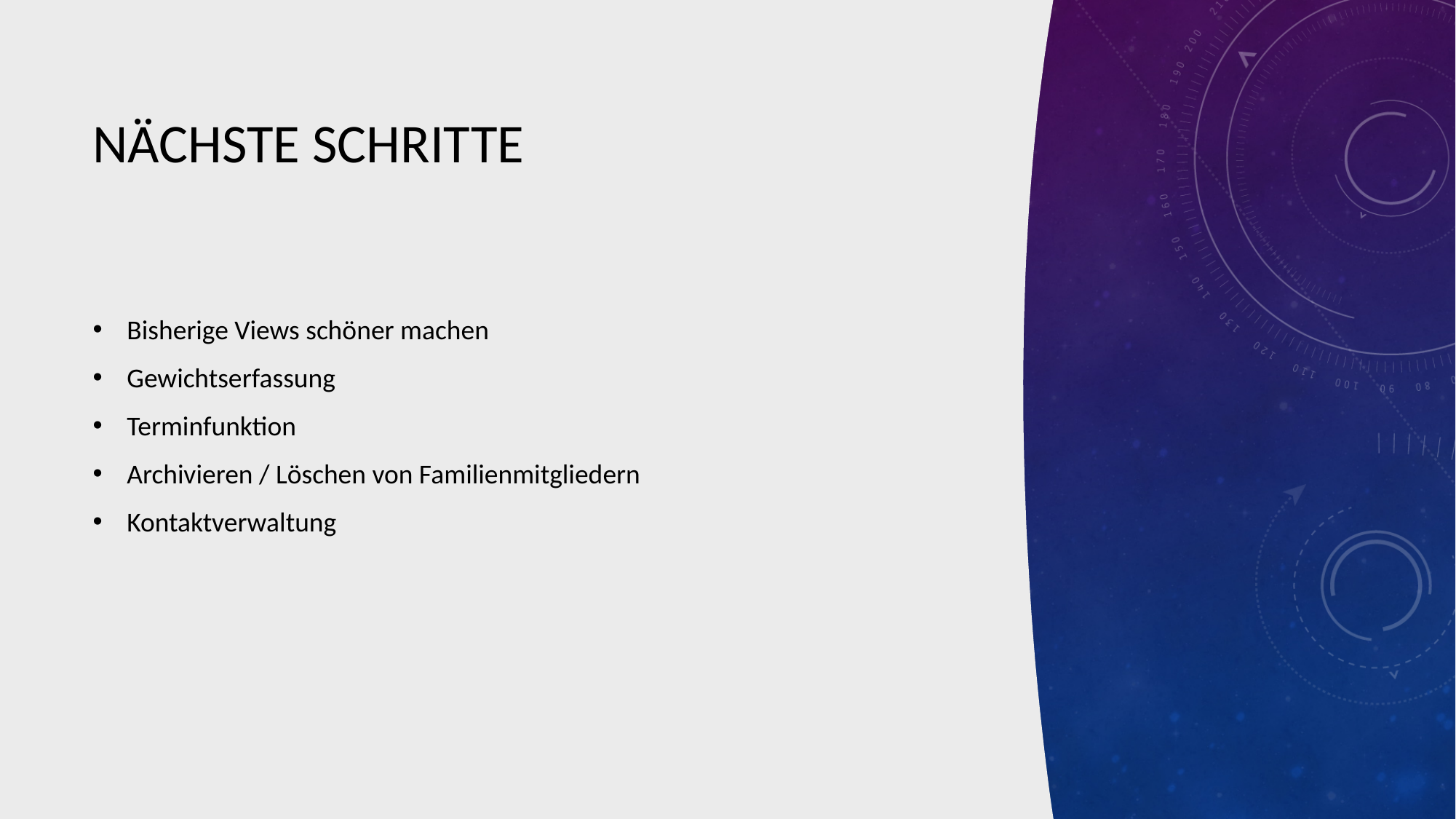

# Nächste Schritte
Bisherige Views schöner machen
Gewichtserfassung
Terminfunktion
Archivieren / Löschen von Familienmitgliedern
Kontaktverwaltung